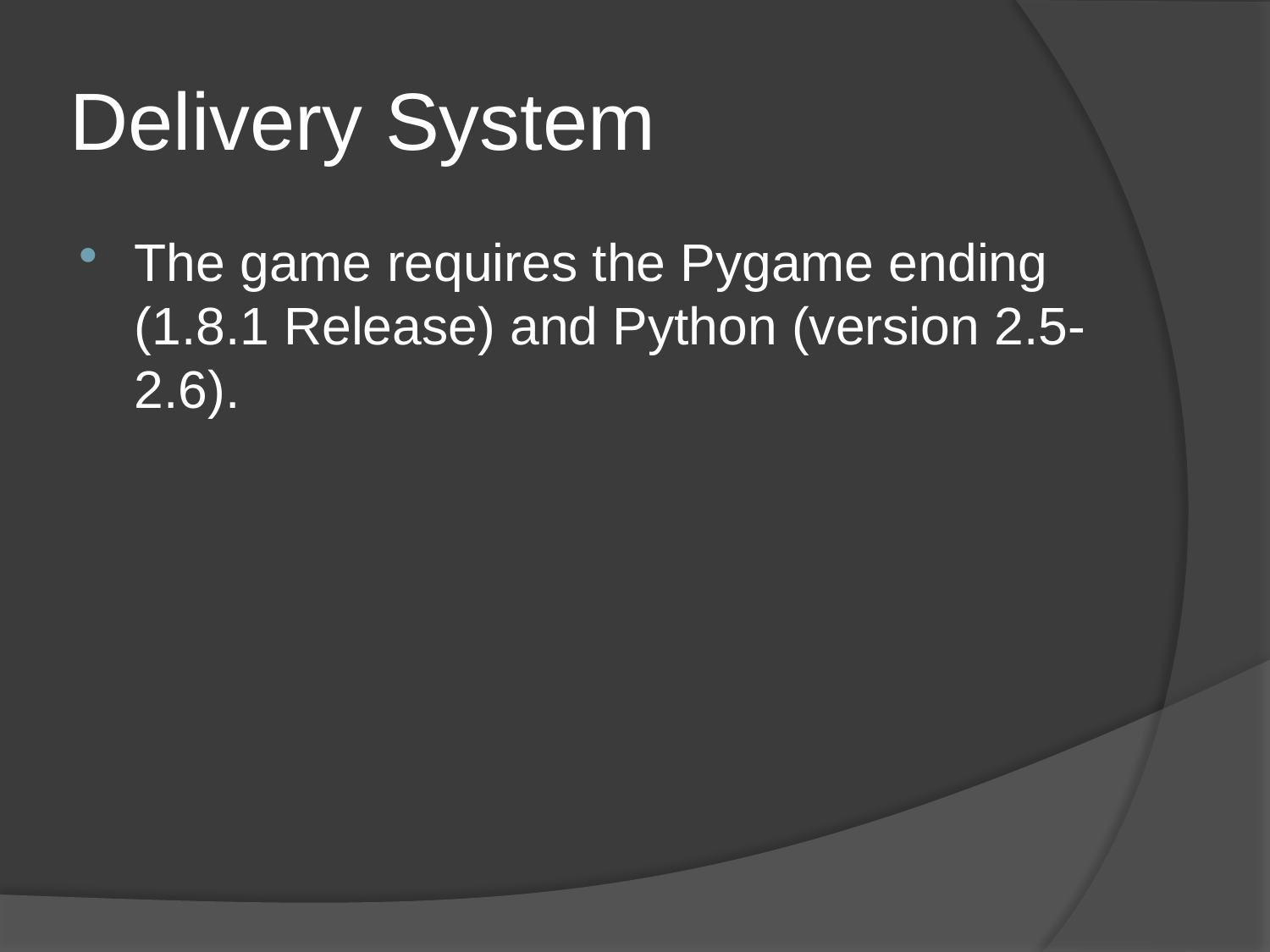

# Delivery System
The game requires the Pygame ending (1.8.1 Release) and Python (version 2.5-2.6).